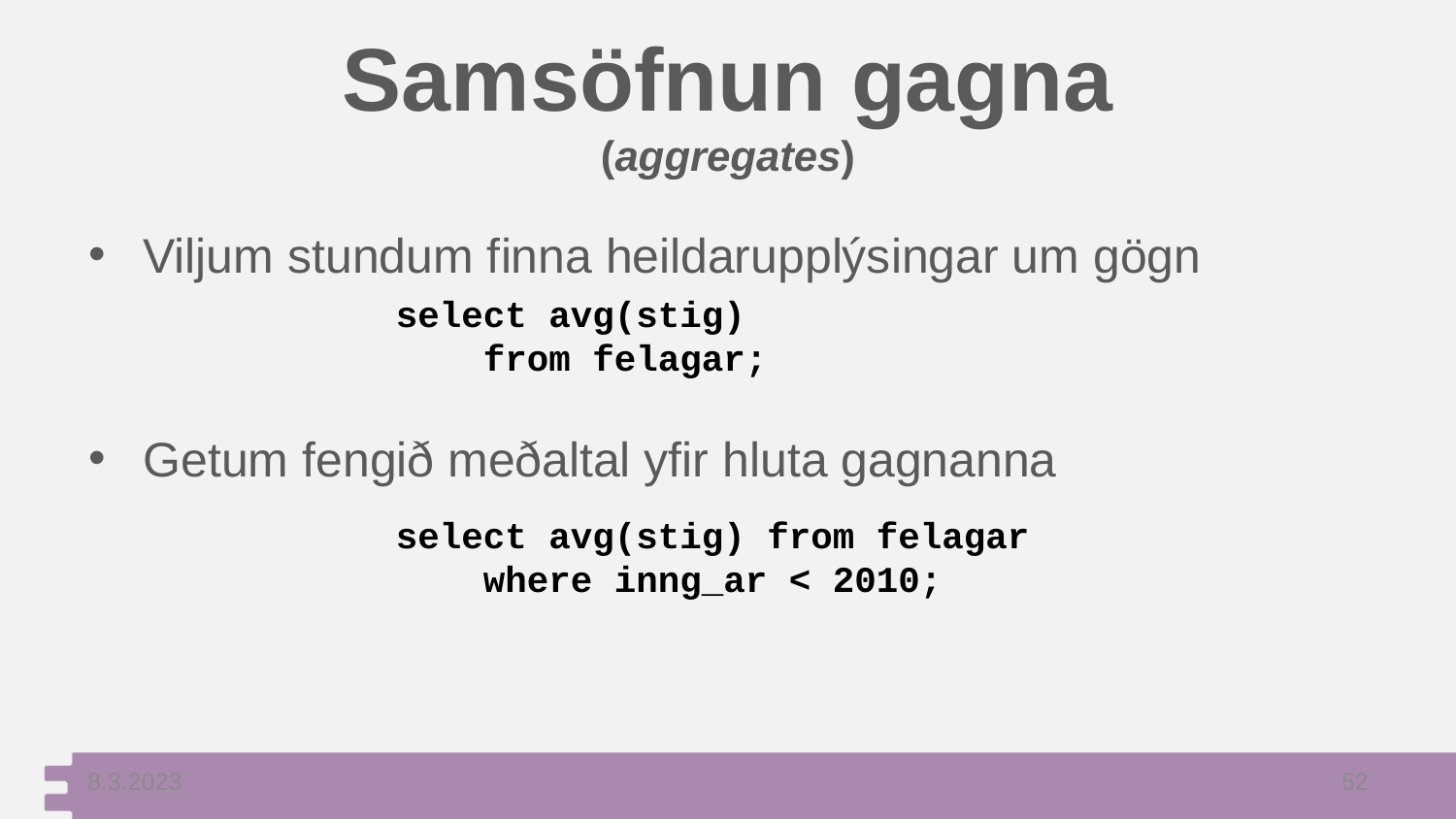

# Samsöfnun gagna (aggregates)
Viljum stundum finna heildarupplýsingar um gögn

Getum fengið meðaltal yfir hluta gagnanna
select avg(stig)
    from felagar;
select avg(stig) from felagar
    where inng_ar < 2010;
8.3.2023
52